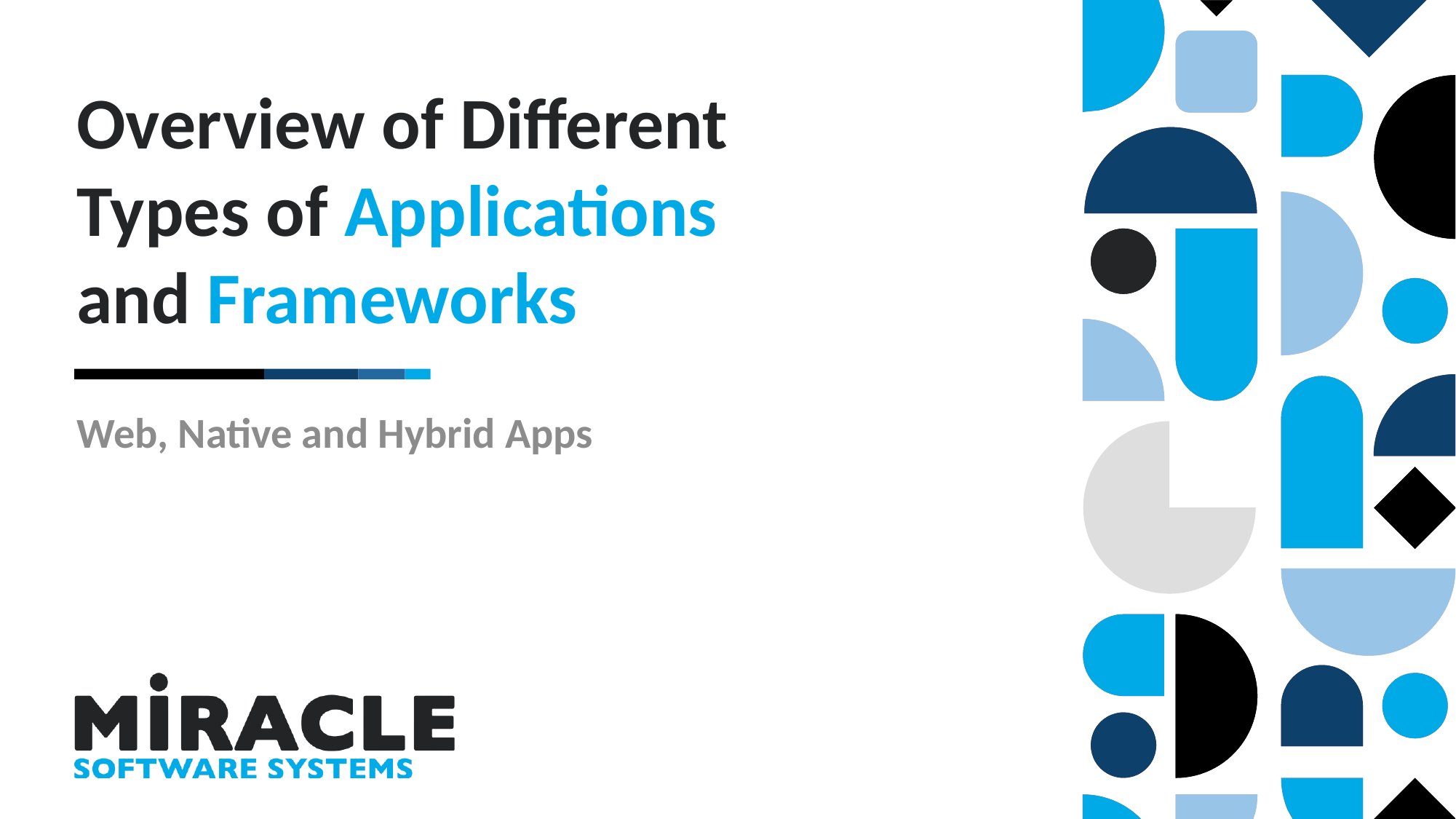

Overview of Different Types of Applications and Frameworks
Web, Native and Hybrid Apps